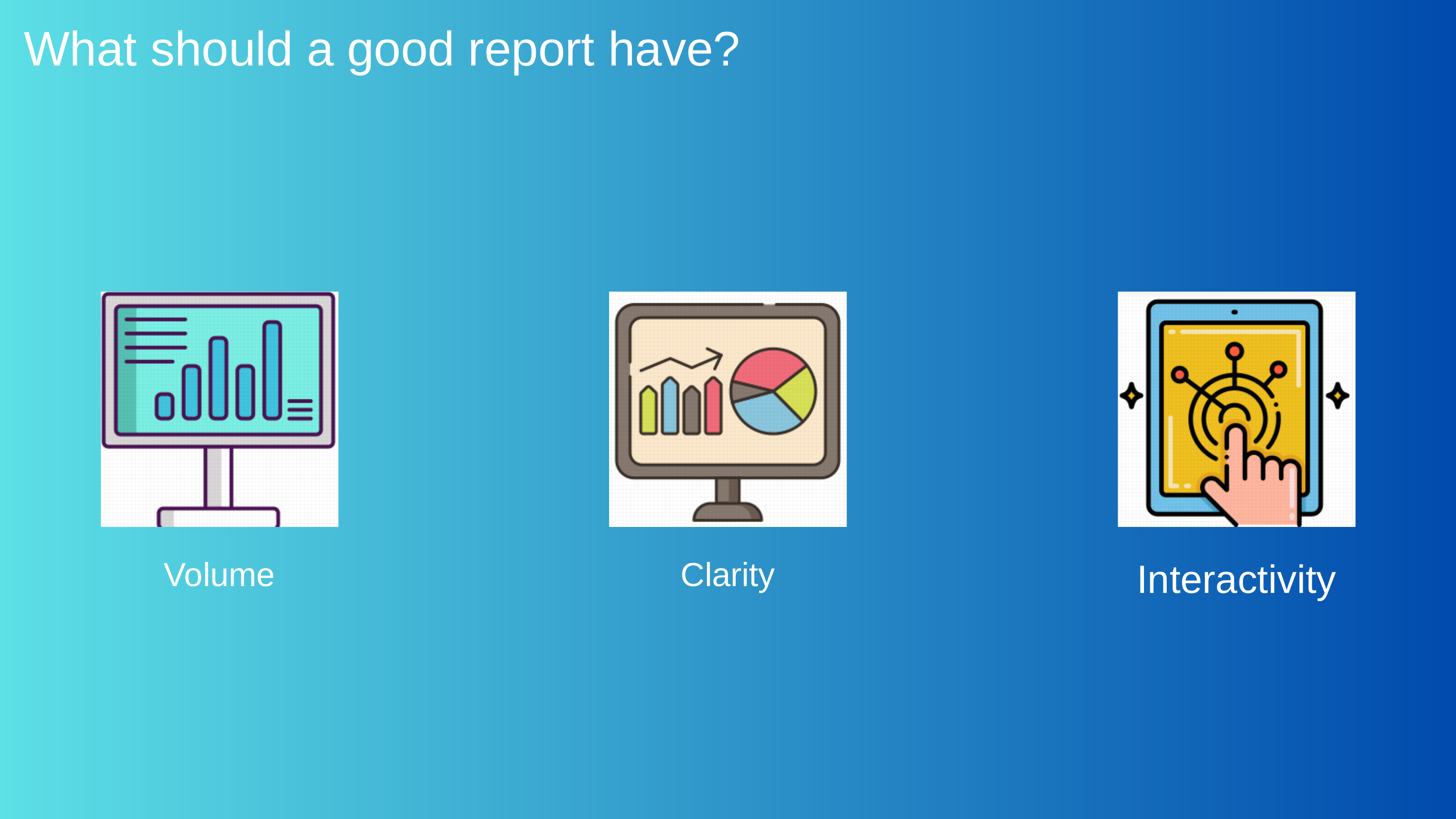

What should a good report have?

Interactivity
Volume
Clarity